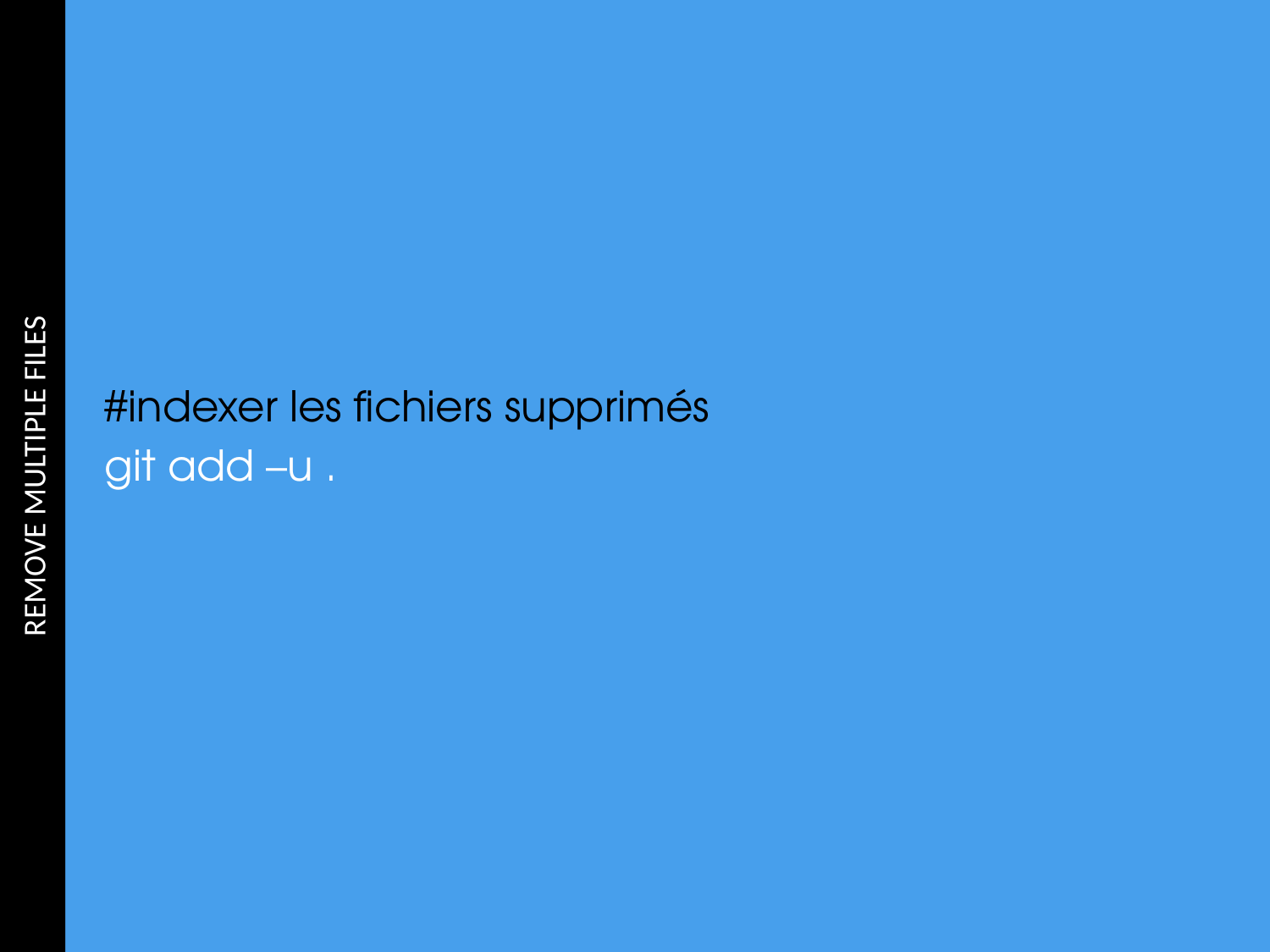

REMOVE MULTIPLE FILES
#indexer les fichiers supprimés:
git add –u .